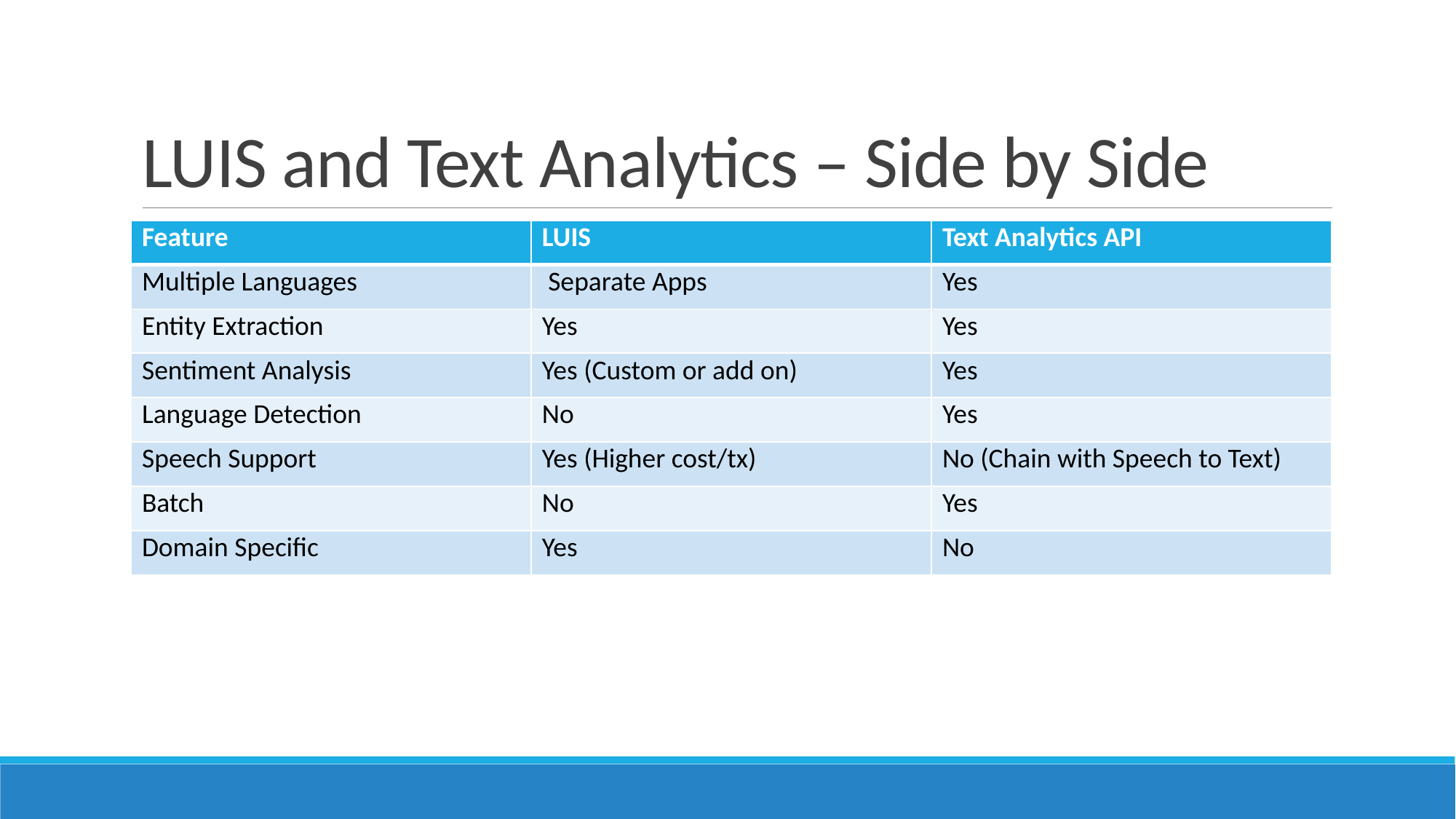

# LUIS and Text Analytics – Side by Side
| Feature | LUIS | Text Analytics API |
| --- | --- | --- |
| Multiple Languages | Separate Apps | Yes |
| Entity Extraction | Yes | Yes |
| Sentiment Analysis | Yes (Custom or add on) | Yes |
| Language Detection | No | Yes |
| Speech Support | Yes (Higher cost/tx) | No (Chain with Speech to Text) |
| Batch | No | Yes |
| Domain Specific | Yes | No |